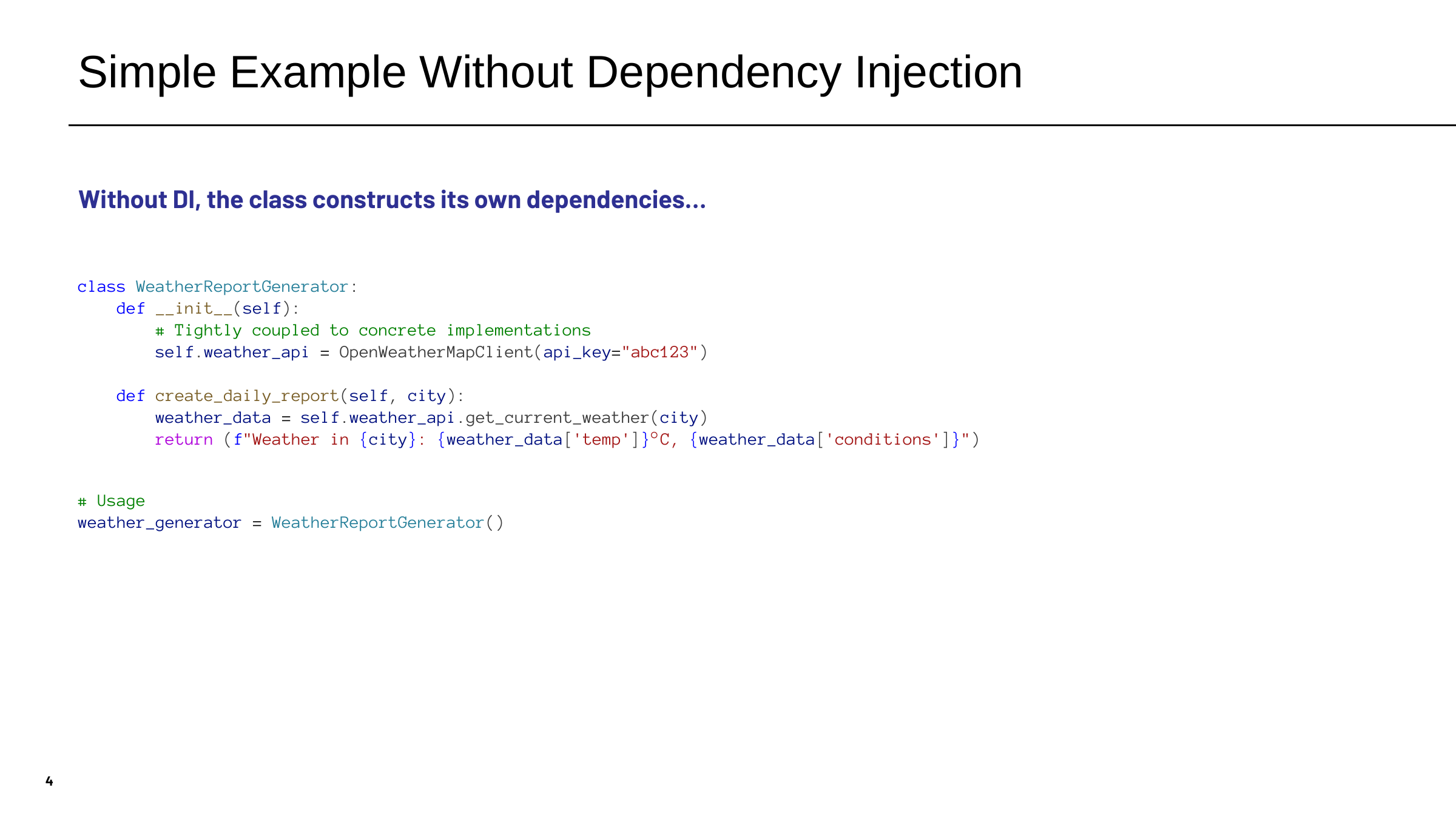

# Simple Example Without Dependency Injection
Without DI, the class constructs its own dependencies…
class WeatherReportGenerator:
    def __init__(self):
        # Tightly coupled to concrete implementations
        self.weather_api = OpenWeatherMapClient(api_key="abc123")

    def create_daily_report(self, city):
        weather_data = self.weather_api.get_current_weather(city)
        return (f"Weather in {city}: {weather_data['temp']}°C, {weather_data['conditions']}")

# Usage
weather_generator = WeatherReportGenerator()

4